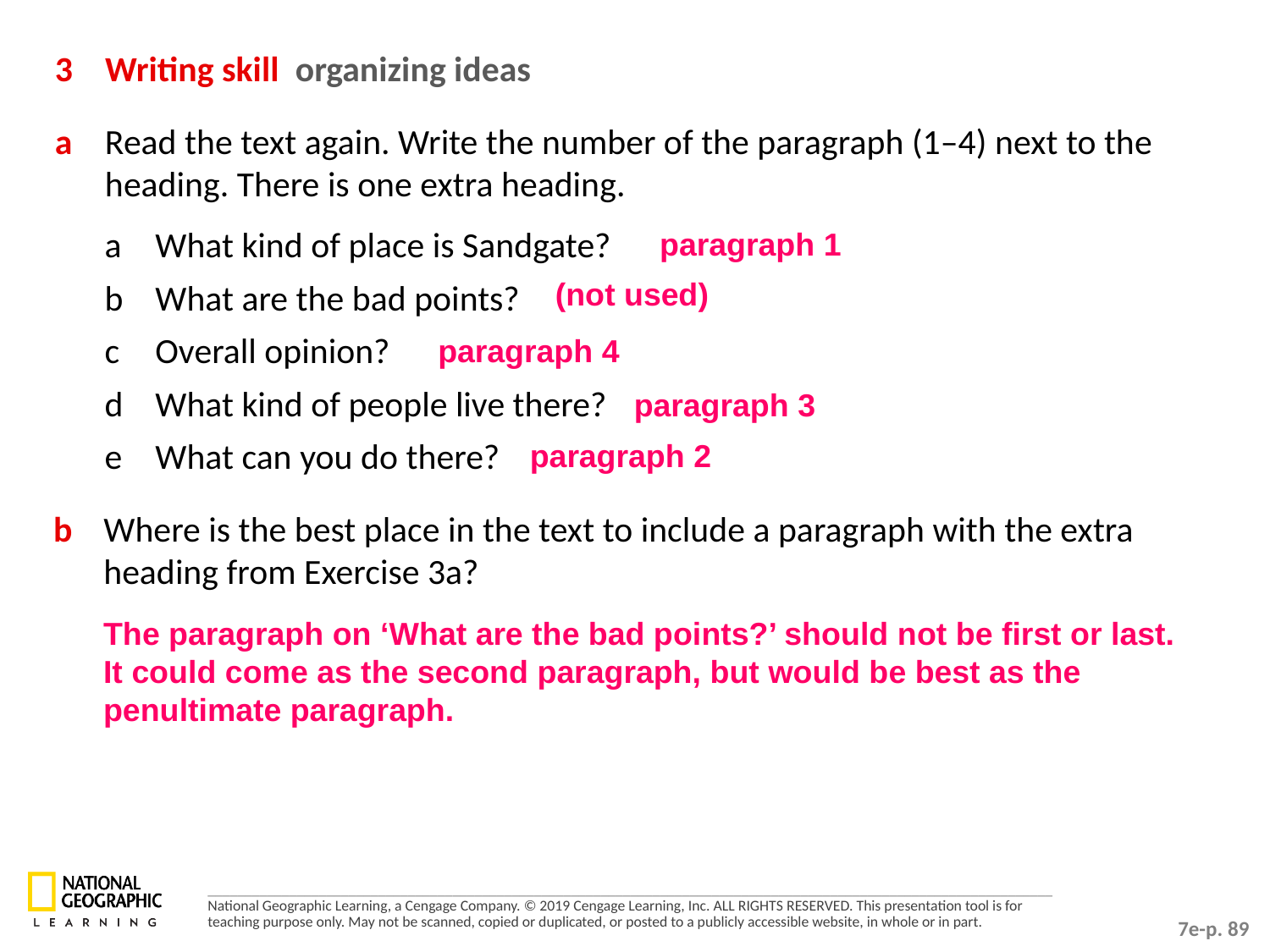

3	Writing skill  organizing ideas
a 	Read the text again. Write the number of the paragraph (1–4) next to the heading. There is one extra heading.
a 	What kind of place is Sandgate?
b 	What are the bad points?
c 	Overall opinion?
d 	What kind of people live there?
e 	What can you do there?
paragraph 1
(not used)
paragraph 4
paragraph 3
paragraph 2
b 	Where is the best place in the text to include a paragraph with the extra heading from Exercise 3a?
The paragraph on ‘What are the bad points?’ should not be first or last. It could come as the second paragraph, but would be best as the penultimate paragraph.
7e-p. 89